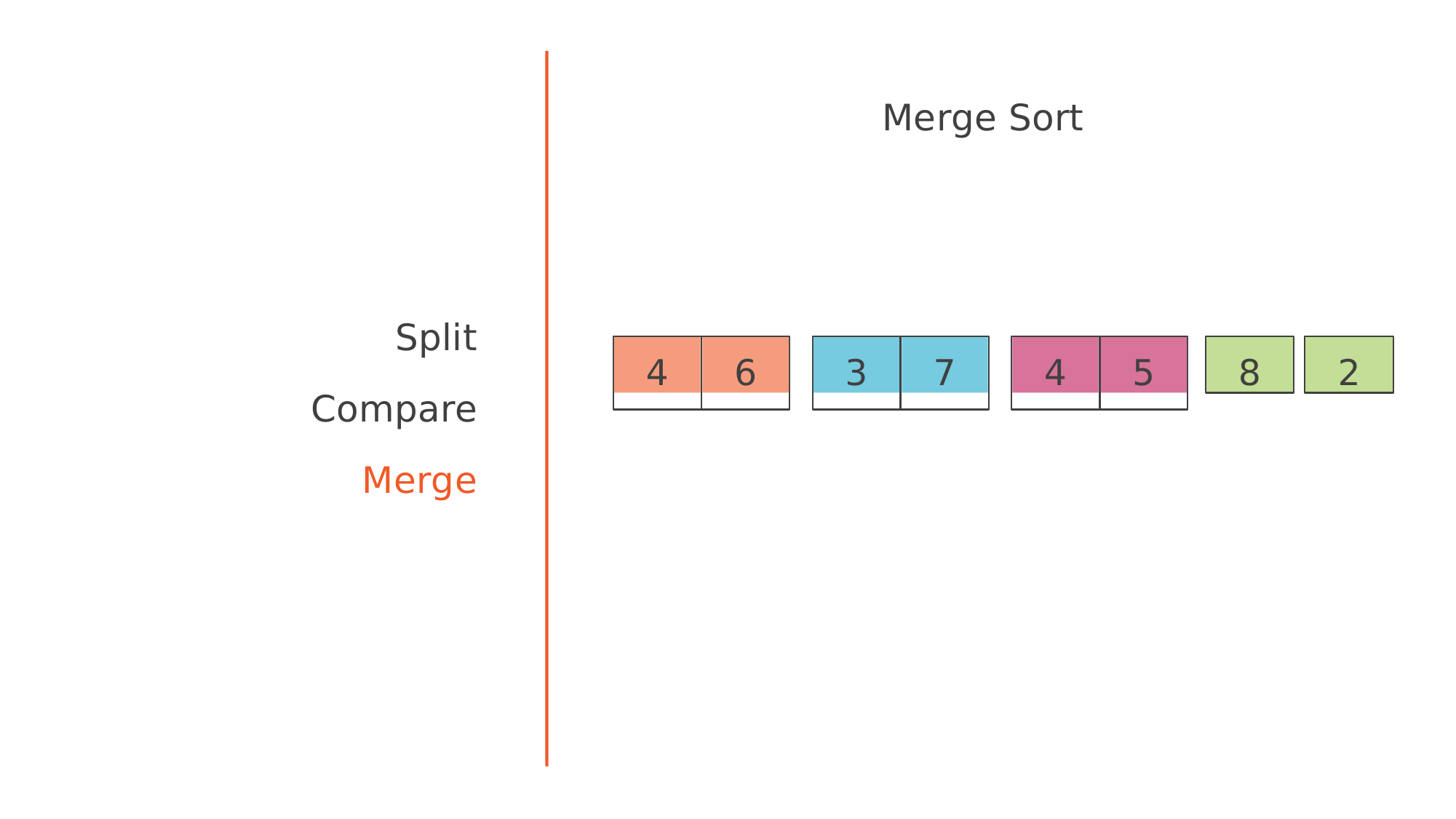

# Merge Sort
Split
Compare
Merge

8
2
4
6
3
7
4
5
80